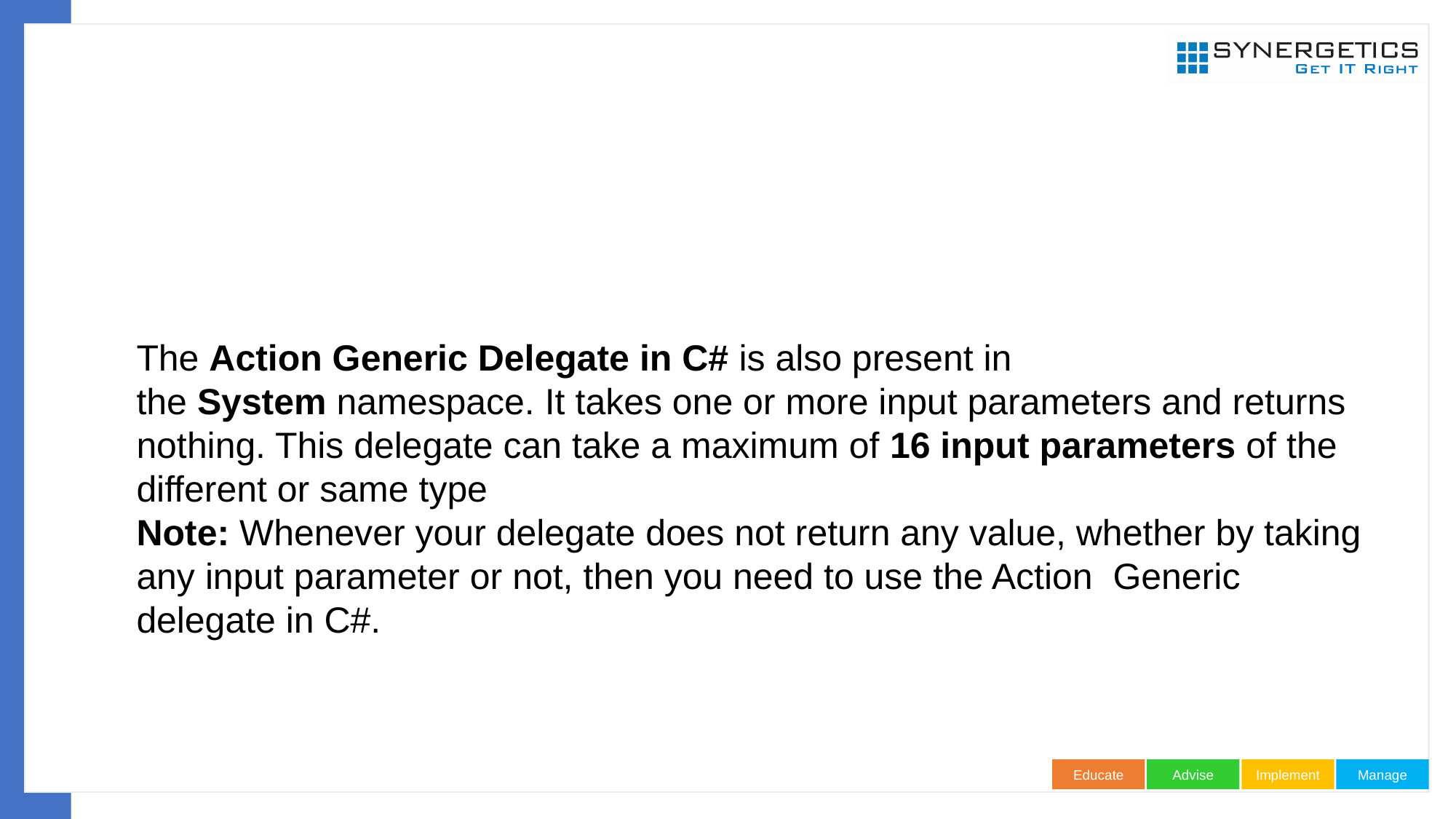

# What is Action Generic Delegate in C#?
The Action Generic Delegate in C# is also present in the System namespace. It takes one or more input parameters and returns nothing. This delegate can take a maximum of 16 input parameters of the different or same type
Note: Whenever your delegate does not return any value, whether by taking any input parameter or not, then you need to use the Action  Generic delegate in C#.